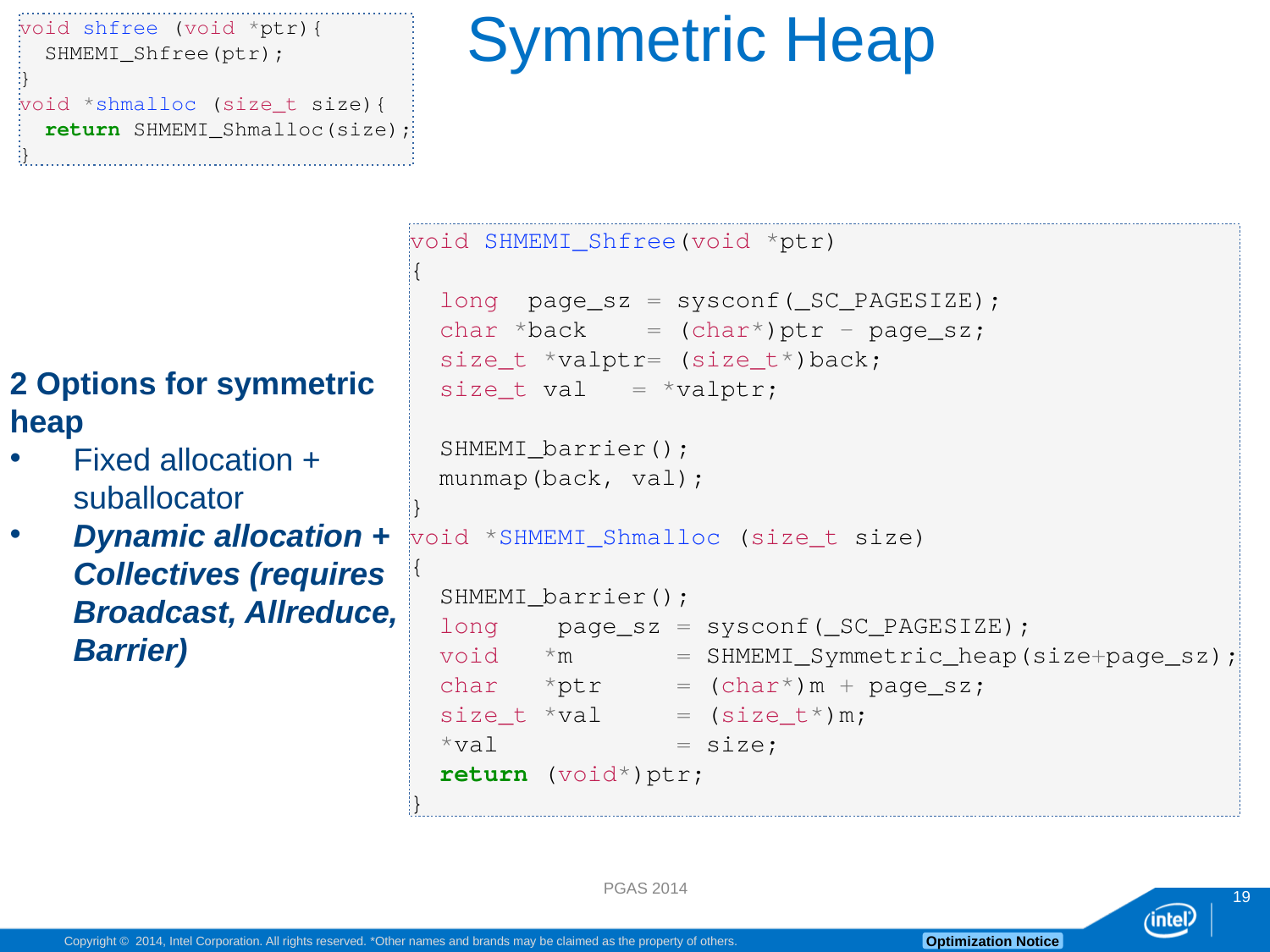

# Symmetric Heap
void shfree (void *ptr){
  SHMEMI_Shfree(ptr);
}
void *shmalloc (size_t size){
  return SHMEMI_Shmalloc(size);
}
void SHMEMI_Shfree(void *ptr)
{
  long  page_sz = sysconf(_SC_PAGESIZE);
  char *back    = (char*)ptr - page_sz;
  size_t *valptr= (size_t*)back;
  size_t val   = *valptr;

  SHMEMI_barrier();
  munmap(back, val);
}
void *SHMEMI_Shmalloc (size_t size)
{
  SHMEMI_barrier();
  long    page_sz = sysconf(_SC_PAGESIZE);
  void   *m       = SHMEMI_Symmetric_heap(size+page_sz);
  char   *ptr     = (char*)m + page_sz;
  size_t *val     = (size_t*)m;
  *val            = size;
  return (void*)ptr;
}
2 Options for symmetric heap
Fixed allocation + suballocator
Dynamic allocation + Collectives (requires Broadcast, Allreduce, Barrier)
PGAS 2014
19